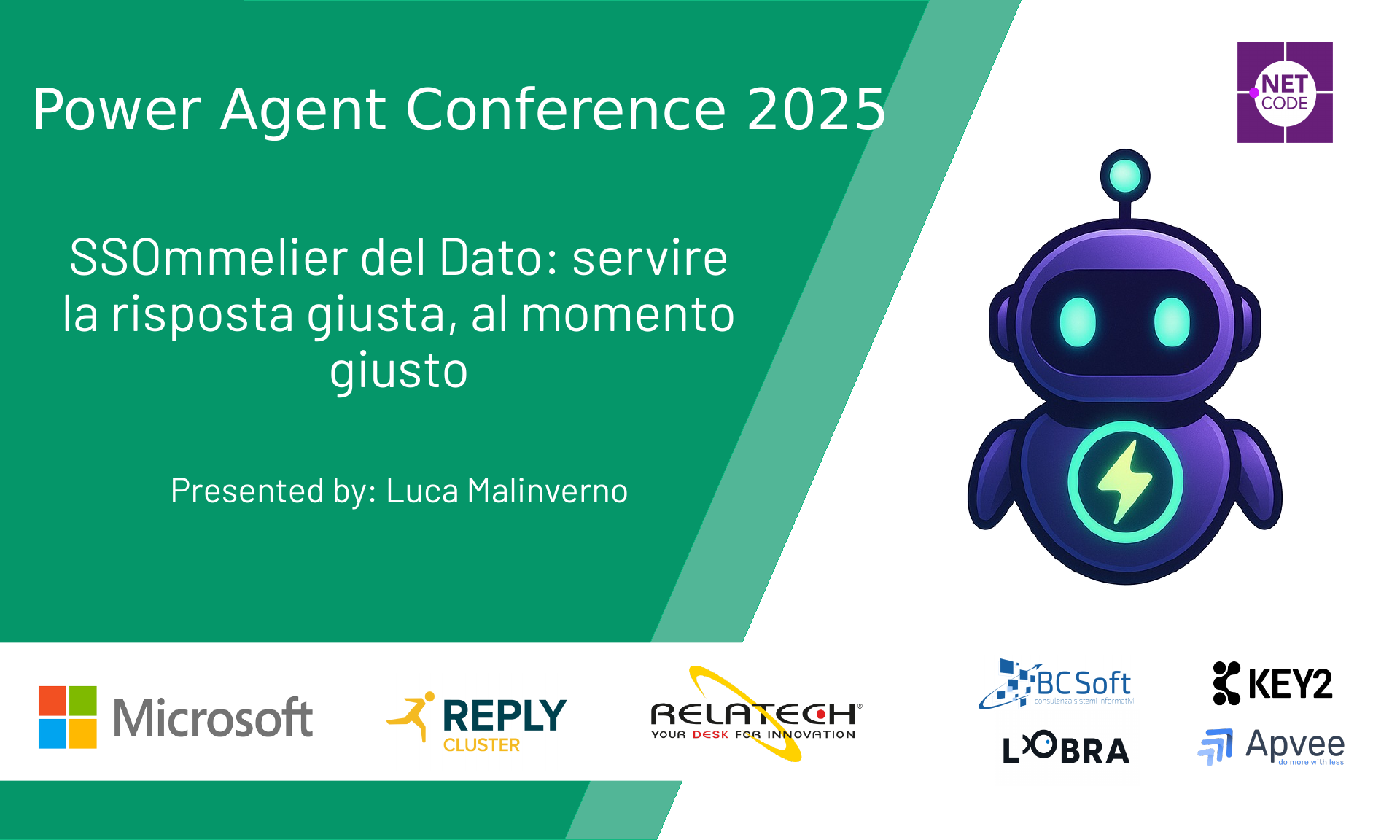

# SSOmmelier del Dato: servire la risposta giusta, al momento giusto
Presented by: Luca Malinverno